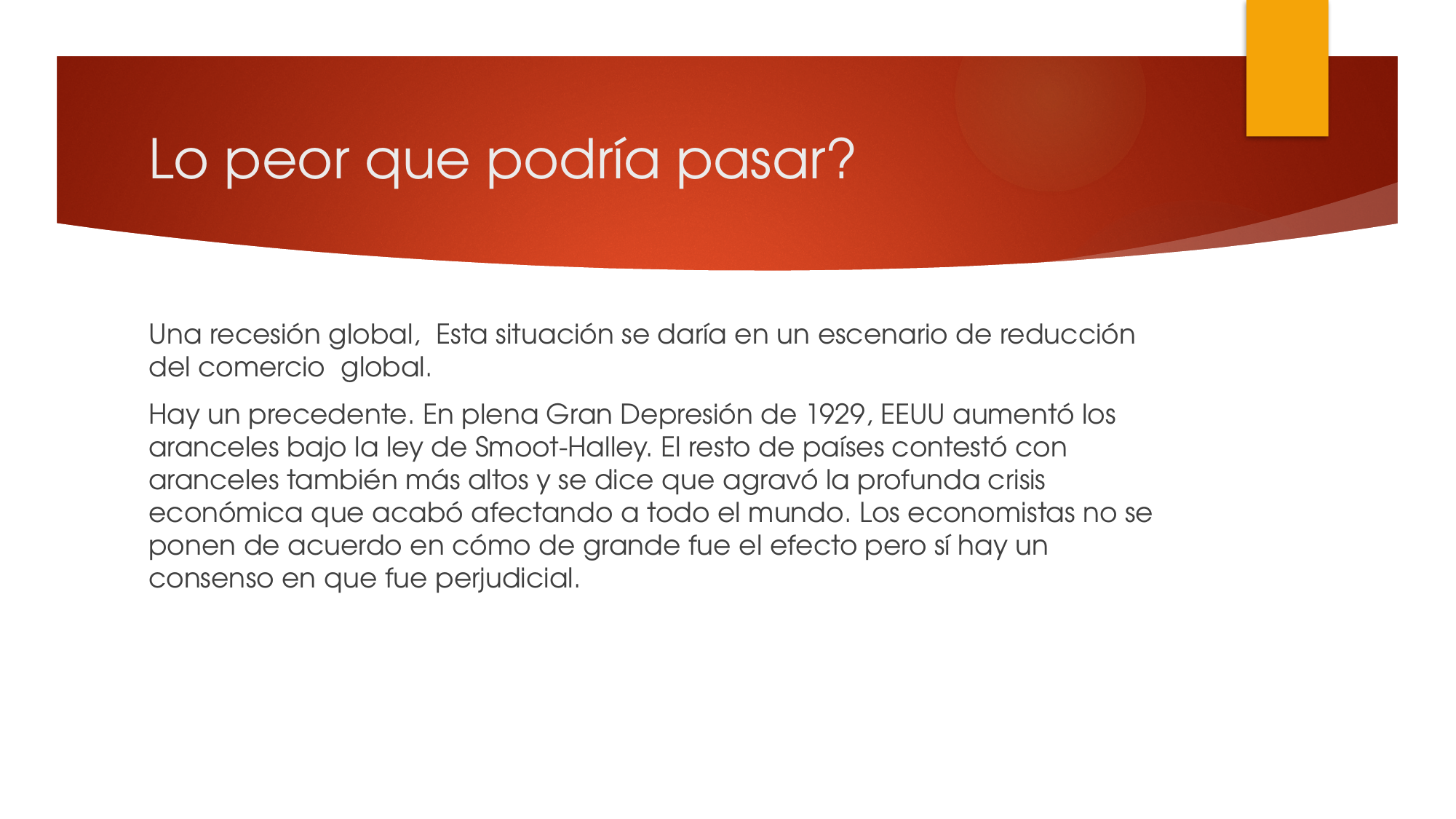

# Lo peor que podría pasar?
Una recesión global,  Esta situación se daría en un escenario de reducción del comercio  global.
Hay un precedente. En plena Gran Depresión de 1929, EEUU aumentó los aranceles bajo la ley de Smoot-Halley. El resto de países contestó con aranceles también más altos y se dice que agravó la profunda crisis económica que acabó afectando a todo el mundo. Los economistas no se ponen de acuerdo en cómo de grande fue el efecto pero sí hay un consenso en que fue perjudicial.